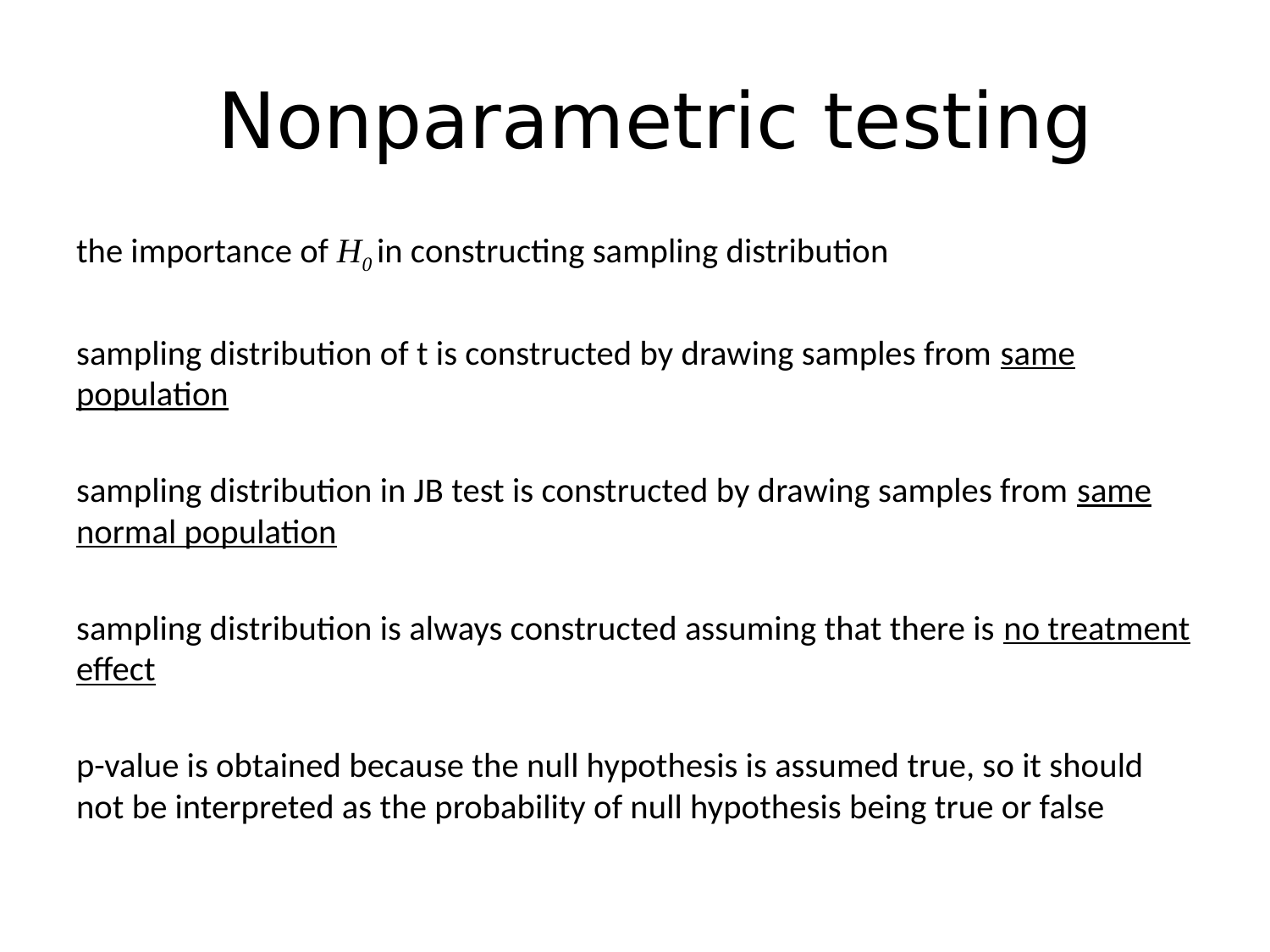

# Nonparametric testing
the importance of H0 in constructing sampling distribution

sampling distribution of t is constructed by drawing samples from same population

sampling distribution in JB test is constructed by drawing samples from same normal population

sampling distribution is always constructed assuming that there is no treatment effect

p-value is obtained because the null hypothesis is assumed true, so it should not be interpreted as the probability of null hypothesis being true or false